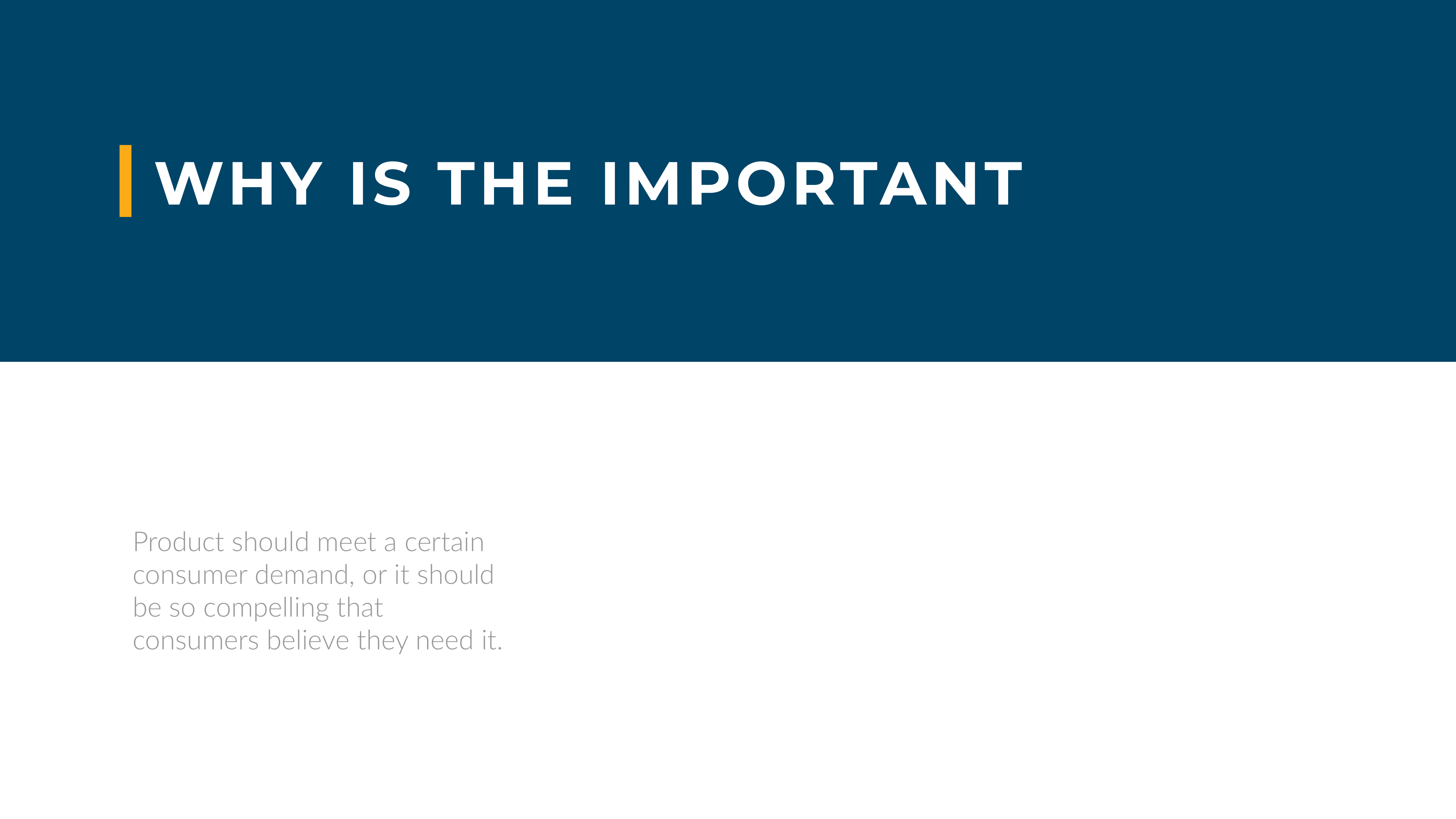

WHY IS THE IMPORTANT

Product should meet a certain consumer demand, or it should be so compelling that consumers believe they need it.
Product should meet a certain consumer demand, or it should be so compelling that consumers believe they need it.